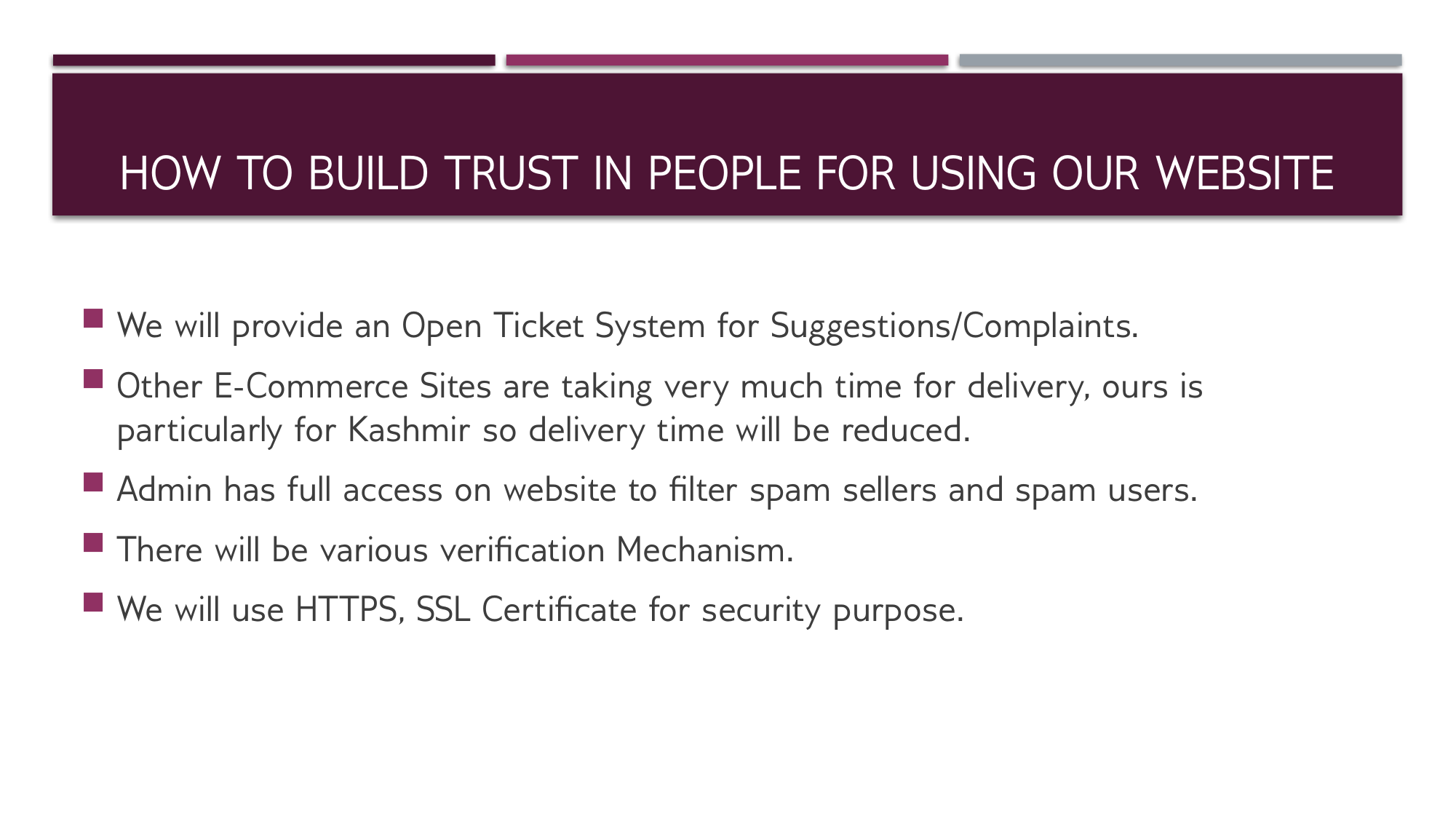

# How to build trust in people for using our website
We will provide an Open Ticket System for Suggestions/Complaints.
Other E-Commerce Sites are taking very much time for delivery, ours is particularly for Kashmir so delivery time will be reduced.
Admin has full access on website to filter spam sellers and spam users.
There will be various verification Mechanism.
We will use HTTPS, SSL Certificate for security purpose.